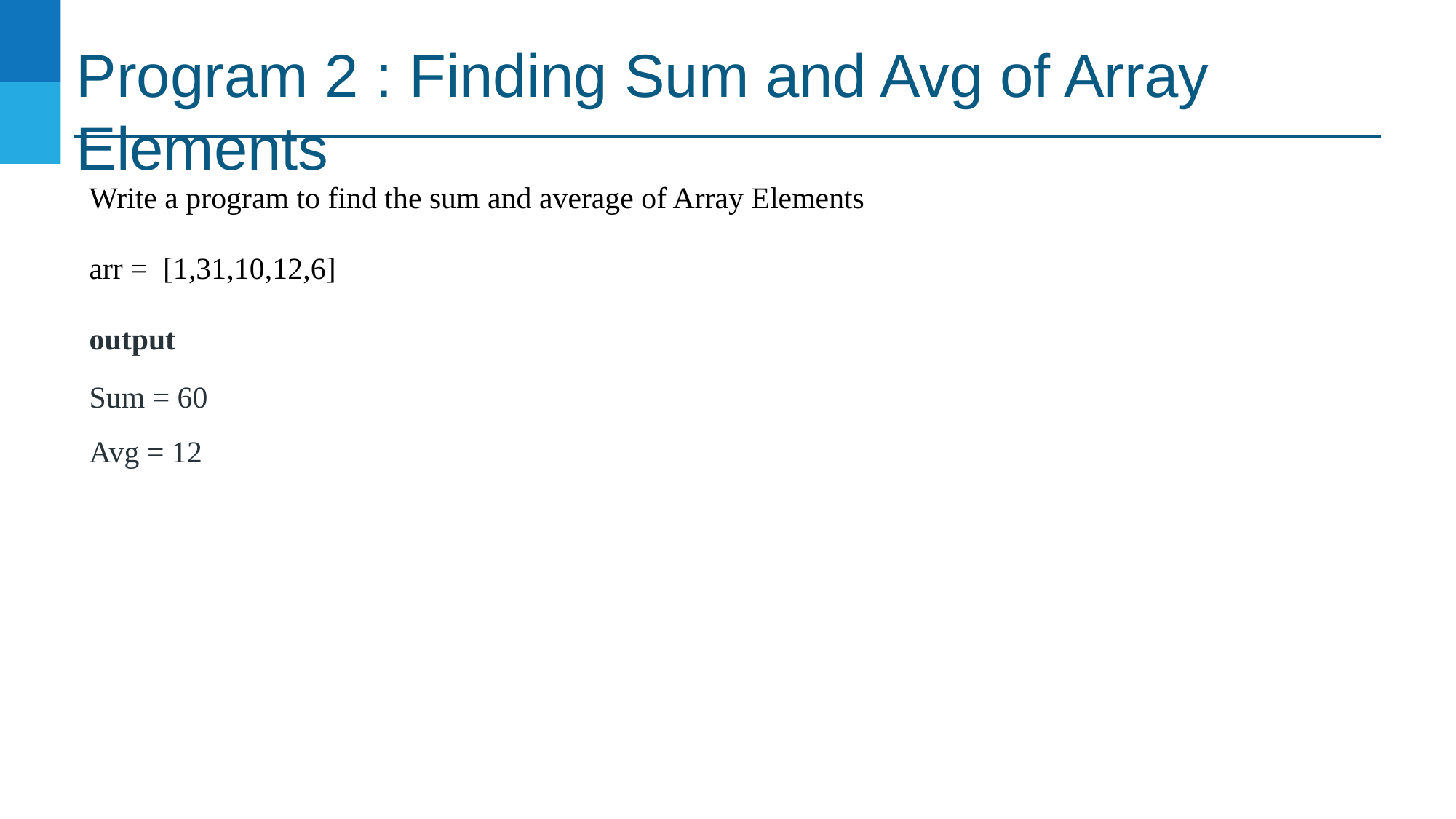

# Program 2 : Finding Sum and Avg of Array Elements
Write a program to find the sum and average of Array Elements
arr =  [1,31,10,12,6]
output
Sum = 60
Avg = 12